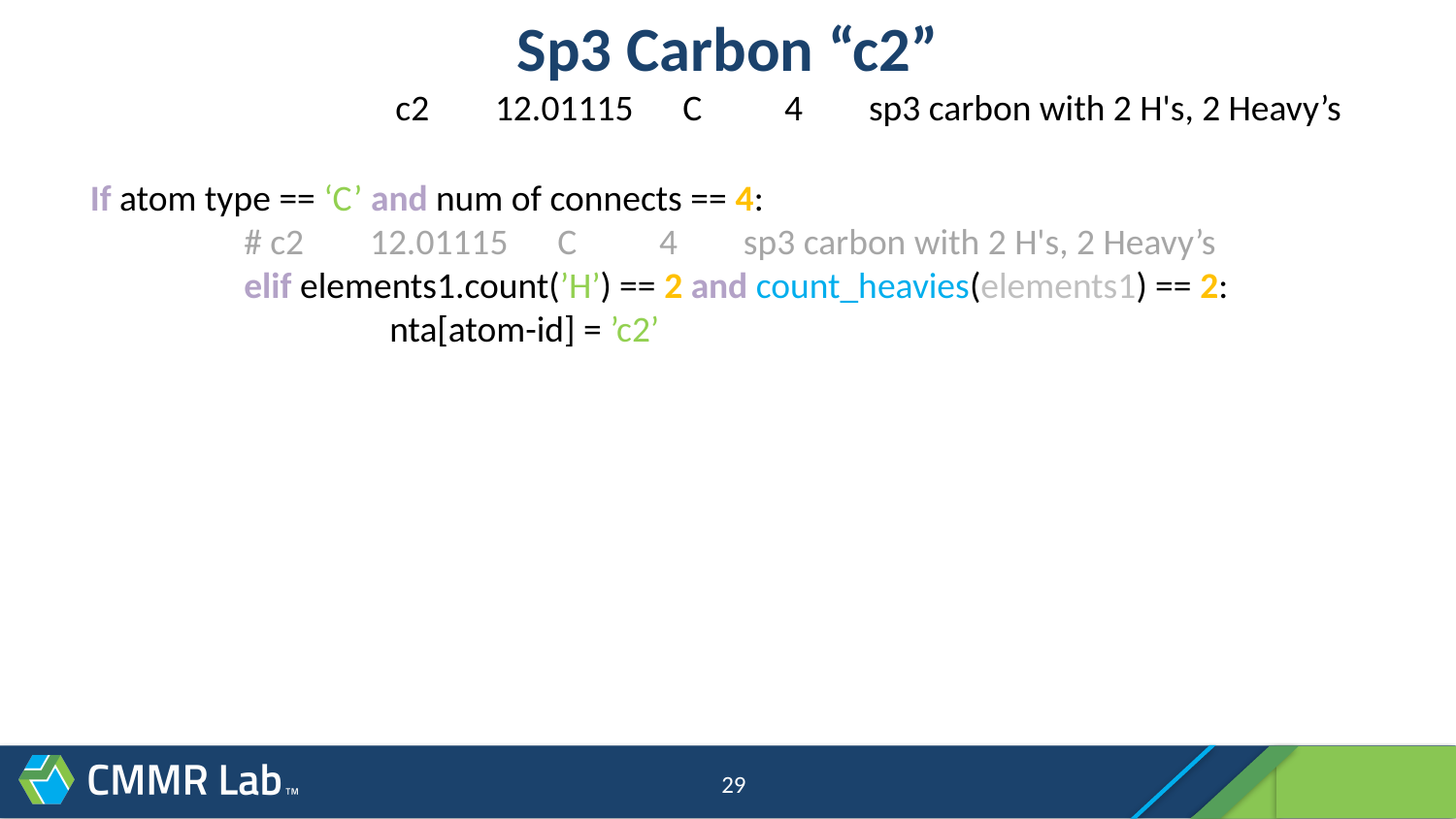

# Sp3 Carbon “c2”
c2        12.01115      C          4        sp3 carbon with 2 H's, 2 Heavy’s
If atom type == ‘C’ and num of connects == 4:
	 # c2        12.01115      C          4        sp3 carbon with 2 H's, 2 Heavy’s
	 elif elements1.count(’H’) == 2 and count_heavies(elements1) == 2:
	 	 nta[atom-id] = ’c2’

29